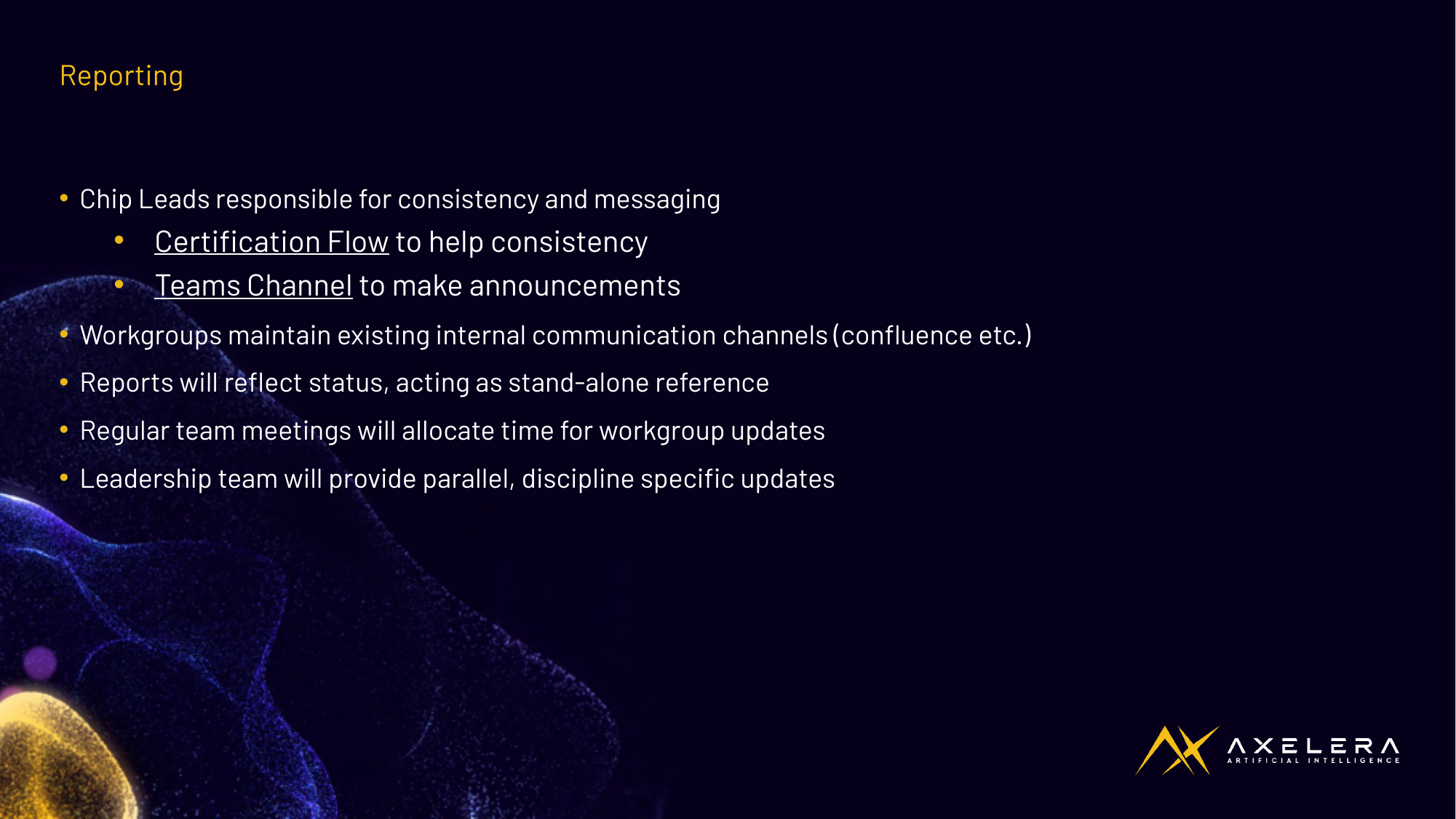

Reporting

Chip Leads responsible for consistency and messaging
Certification Flow to help consistency
Teams Channel to make announcements
Workgroups maintain existing internal communication channels (confluence etc.)
Reports will reflect status, acting as stand-alone reference
Regular team meetings will allocate time for workgroup updates
Leadership team will provide parallel, discipline specific updates